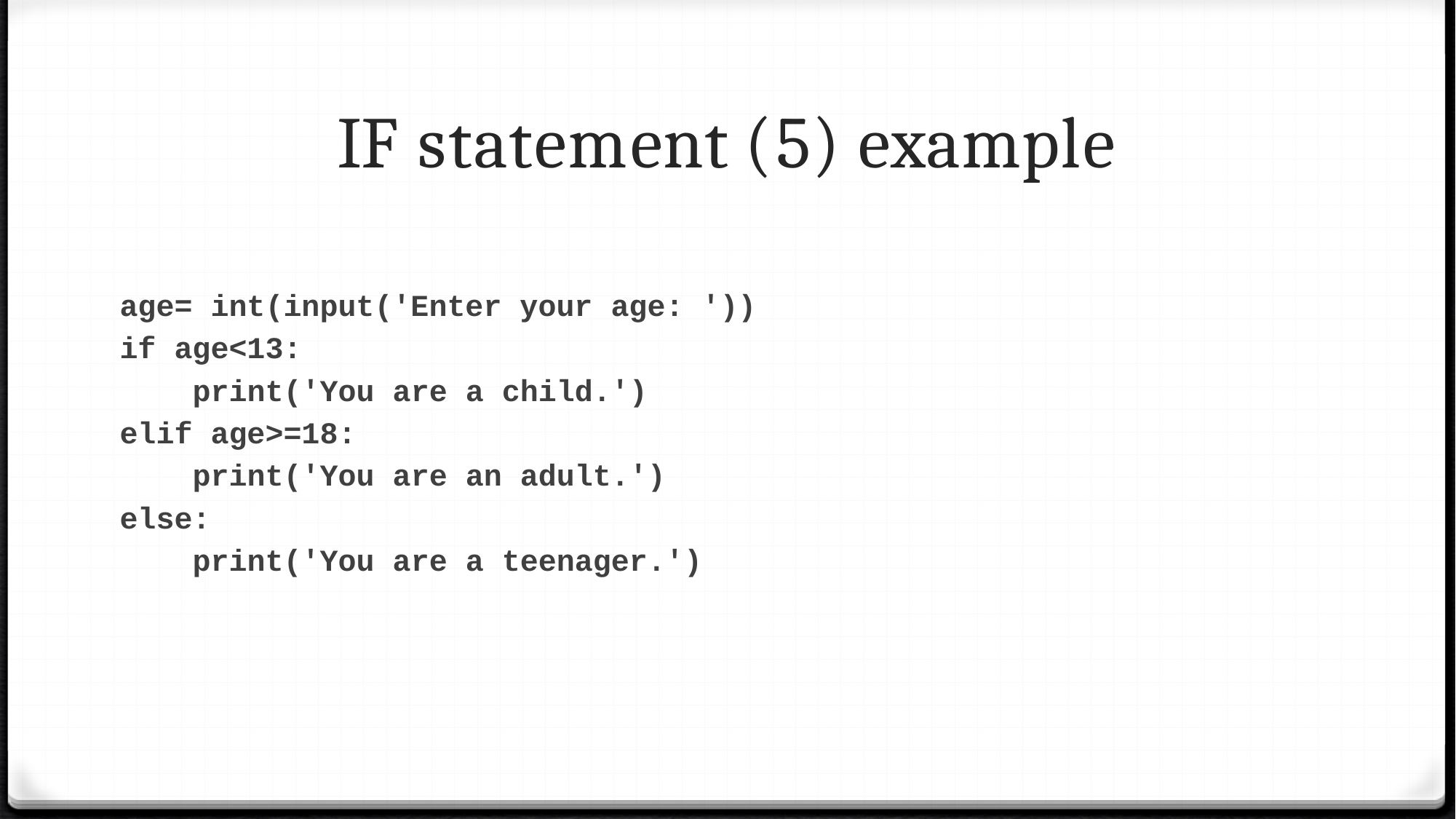

# IF statement (5) example
age= int(input('Enter your age: '))
if age<13:
    print('You are a child.')
elif age>=18:
    print('You are an adult.')
else:
    print('You are a teenager.')